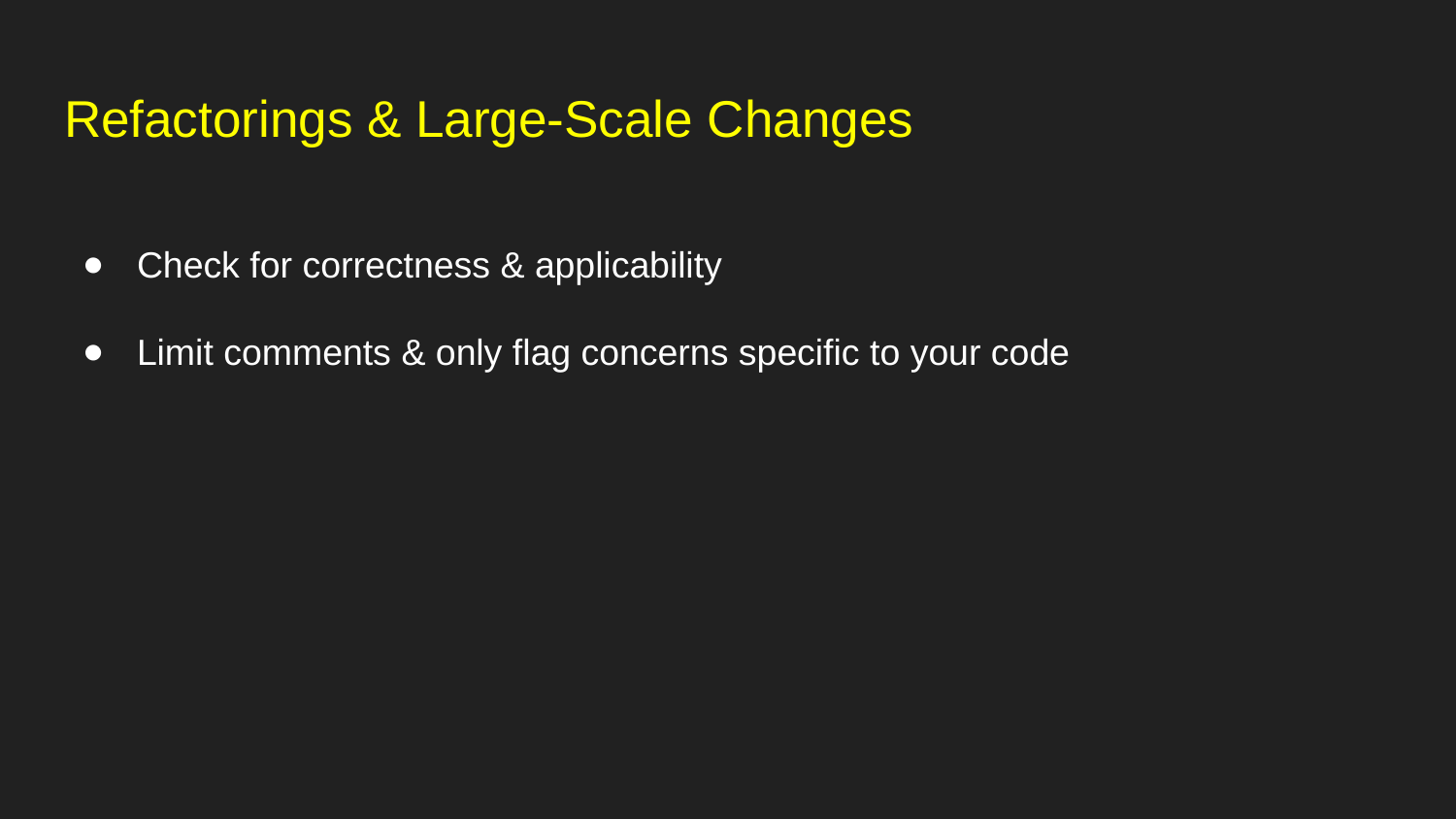

# Refactorings & Large-Scale Changes
Check for correctness & applicability
Limit comments & only flag concerns specific to your code